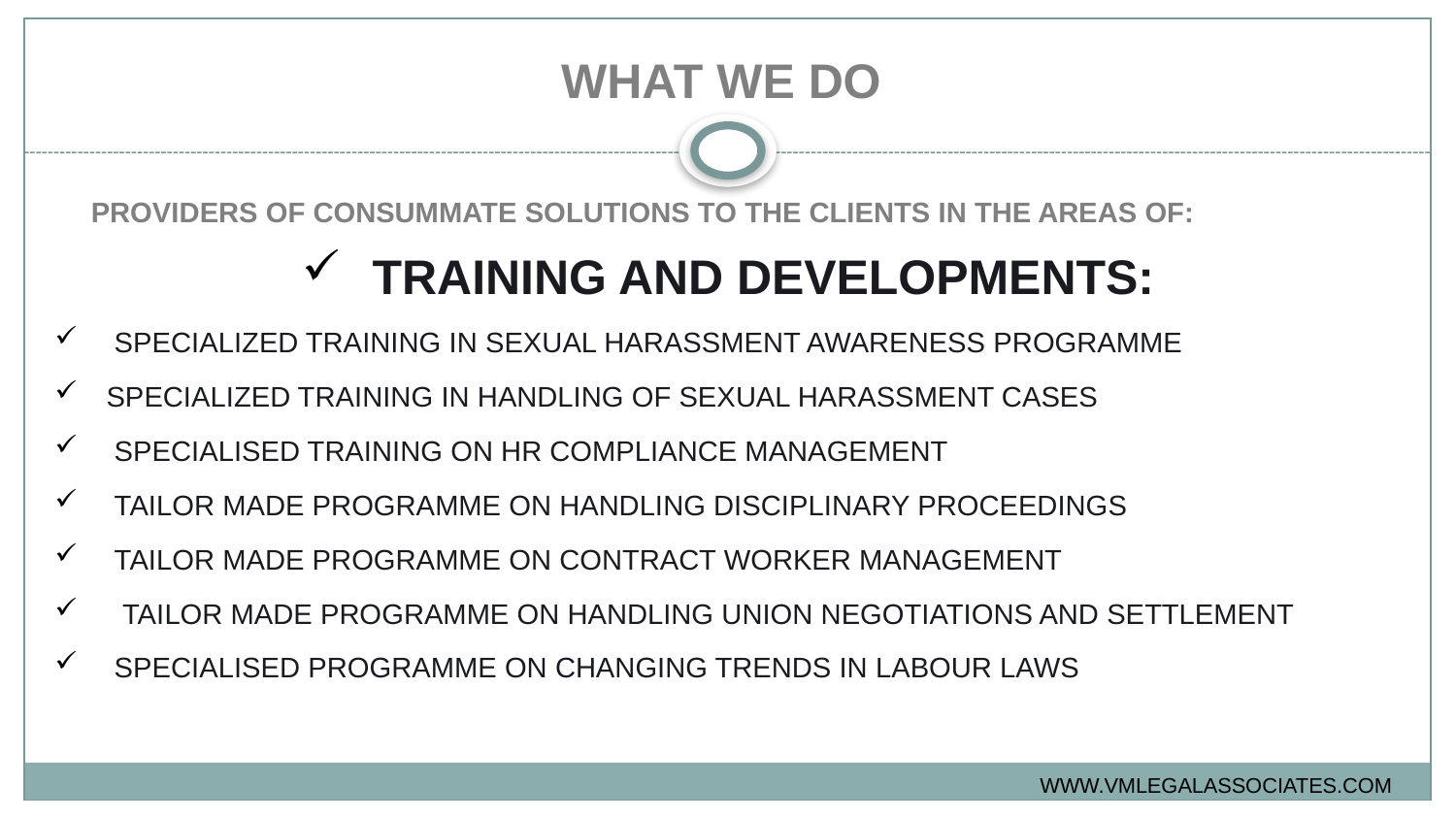

WHAT WE DO
PROVIDERS OF CONSUMMATE SOLUTIONS TO THE CLIENTS IN THE AREAS OF:

  TRAINING AND DEVELOPMENTS:

  SPECIALIZED TRAINING IN SEXUAL HARASSMENT AWARENESS PROGRAMME

 SPECIALIZED TRAINING IN HANDLING OF SEXUAL HARASSMENT CASES

  SPECIALISED TRAINING ON HR COMPLIANCE MANAGEMENT

  TAILOR MADE PROGRAMME ON HANDLING DISCIPLINARY PROCEEDINGS

  TAILOR MADE PROGRAMME ON CONTRACT WORKER MANAGEMENT

   TAILOR MADE PROGRAMME ON HANDLING UNION NEGOTIATIONS AND SETTLEMENT

  SPECIALISED PROGRAMME ON CHANGING TRENDS IN LABOUR LAWS

WWW.VMLEGALASSOCIATES.COM